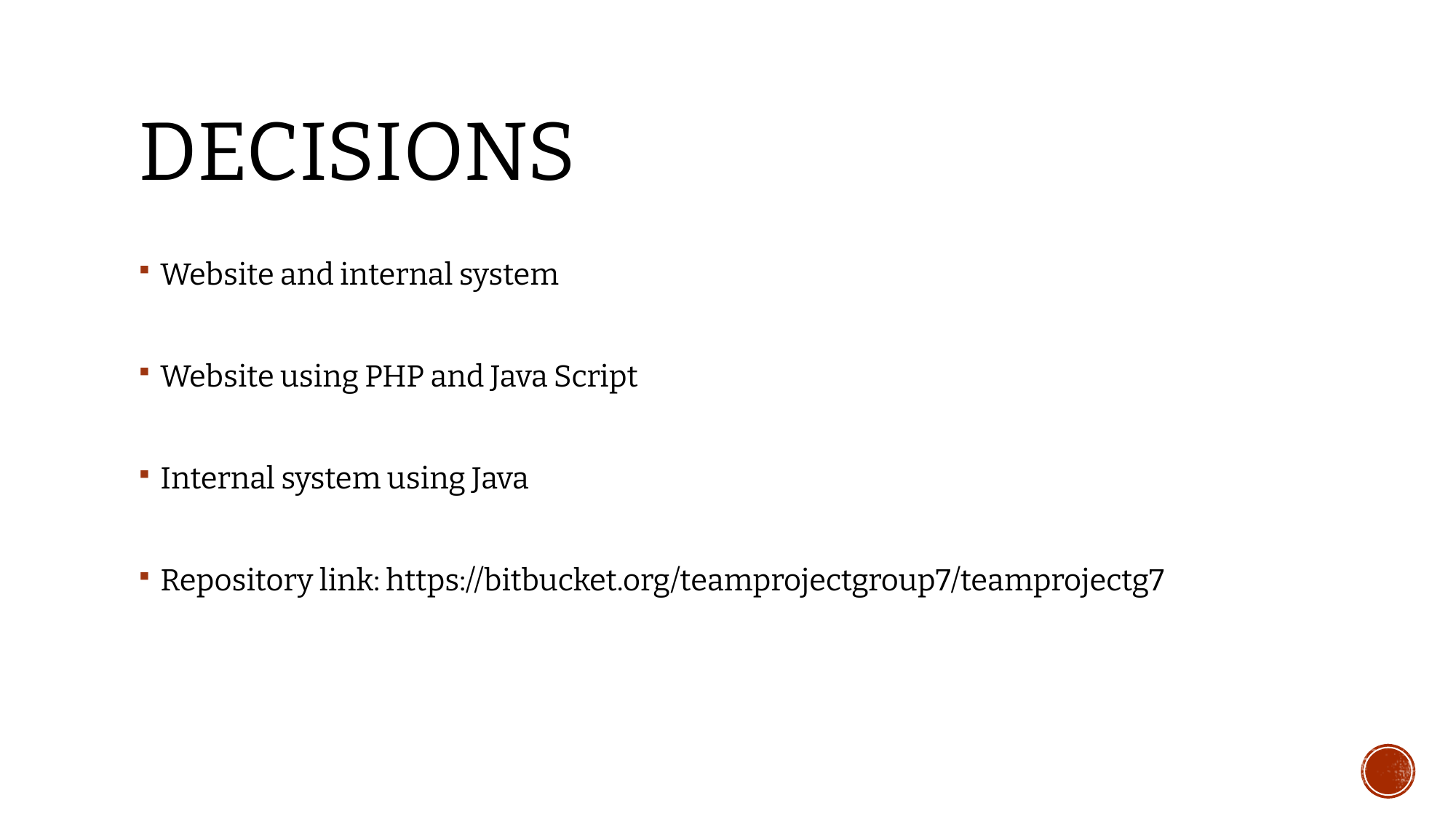

# decisions
Website and internal system

Website using PHP and Java Script

Internal system using Java

Repository link: https://bitbucket.org/teamprojectgroup7/teamprojectg7